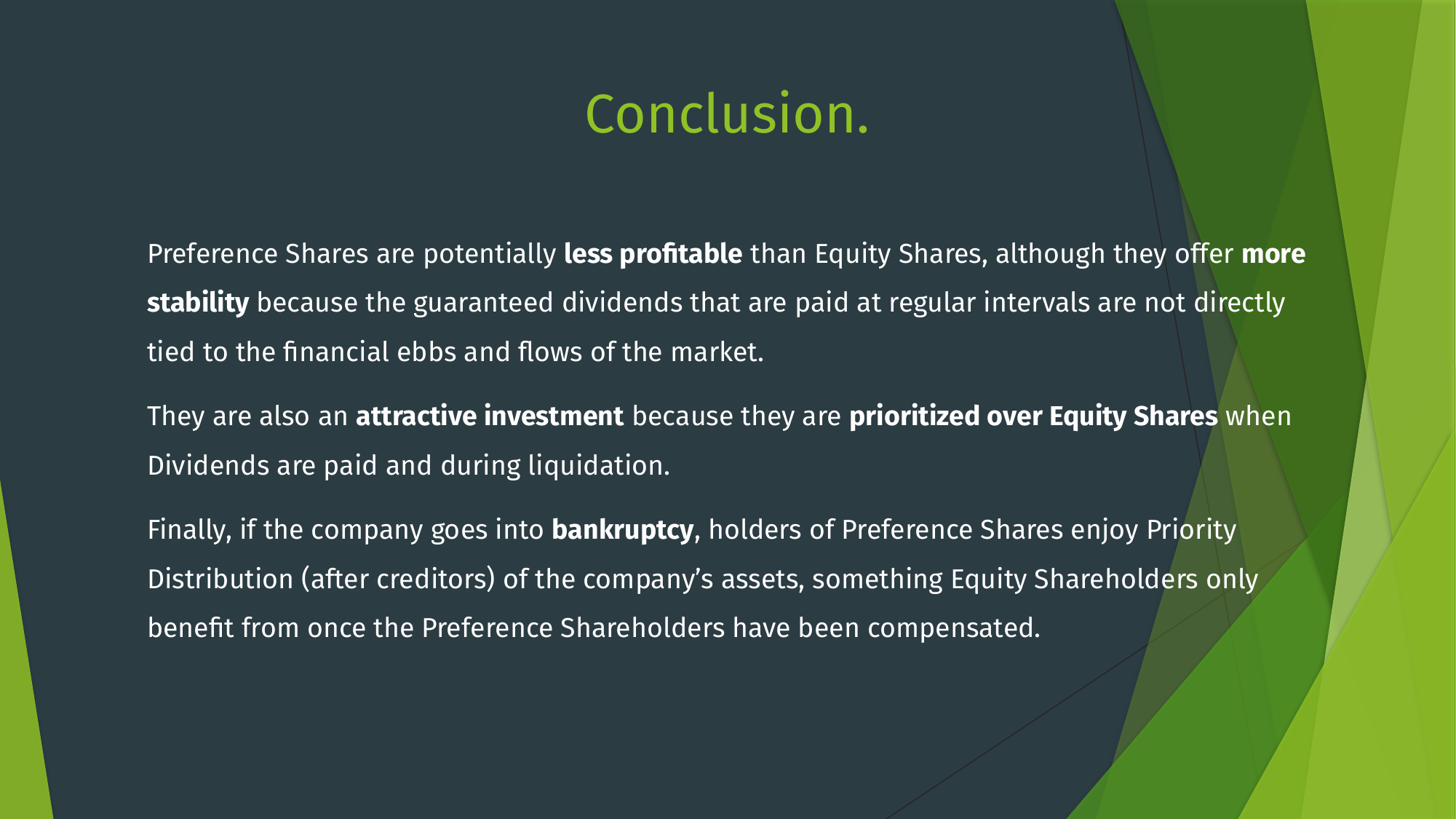

# Conclusion.
Preference Shares are potentially less profitable than Equity Shares, although they offer more stability because the guaranteed dividends that are paid at regular intervals are not directly tied to the financial ebbs and flows of the market.
They are also an attractive investment because they are prioritized over Equity Shares when Dividends are paid and during liquidation.
Finally, if the company goes into bankruptcy, holders of Preference Shares enjoy Priority Distribution (after creditors) of the company’s assets, something Equity Shareholders only benefit from once the Preference Shareholders have been compensated.